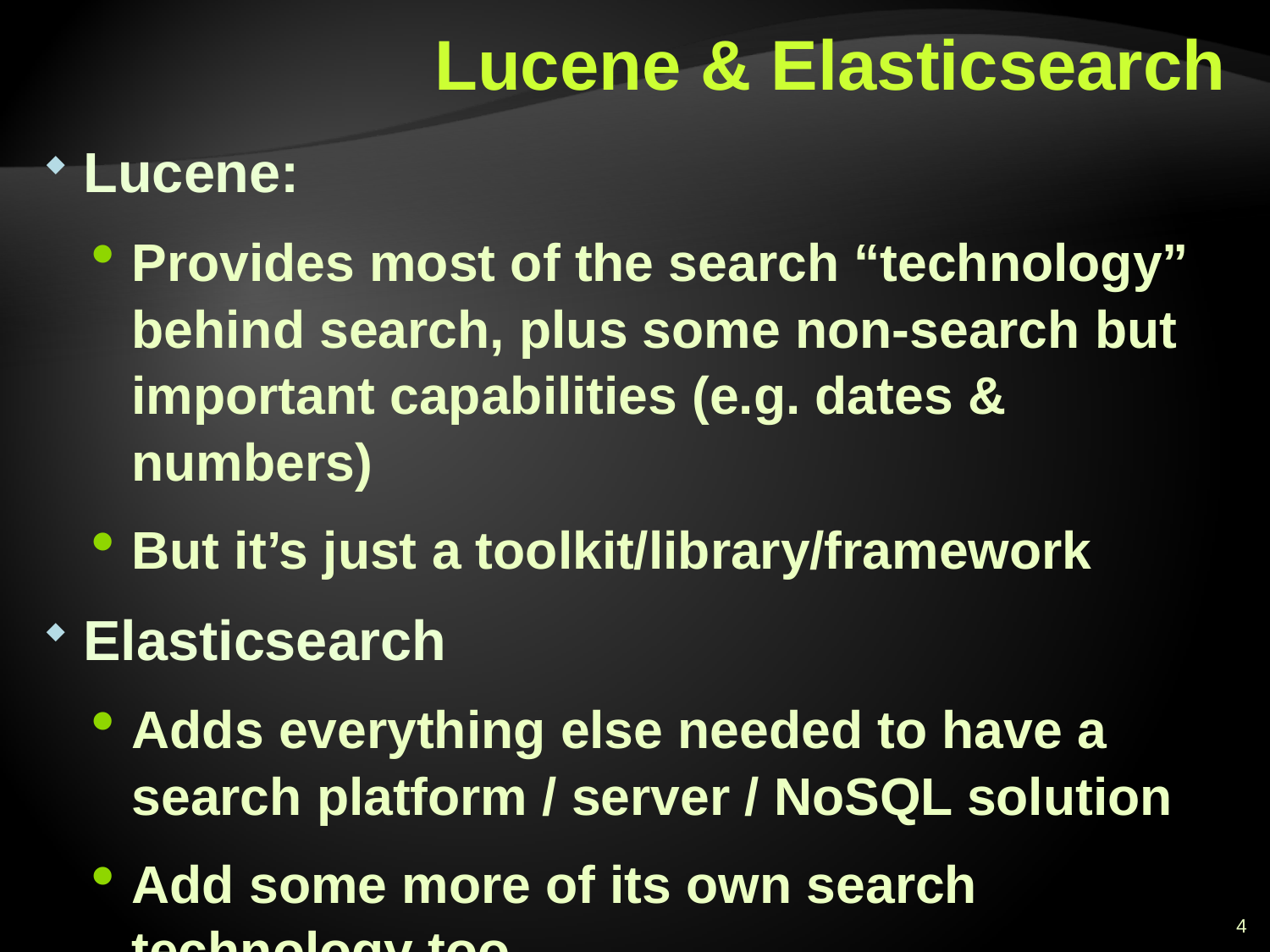

# Lucene & Elasticsearch
Lucene:
Provides most of the search “technology” behind search, plus some non-search but important capabilities (e.g. dates & numbers)
But it’s just a toolkit/library/framework
Elasticsearch
Adds everything else needed to have a search platform / server / NoSQL solution
Add some more of its own search technology too
4